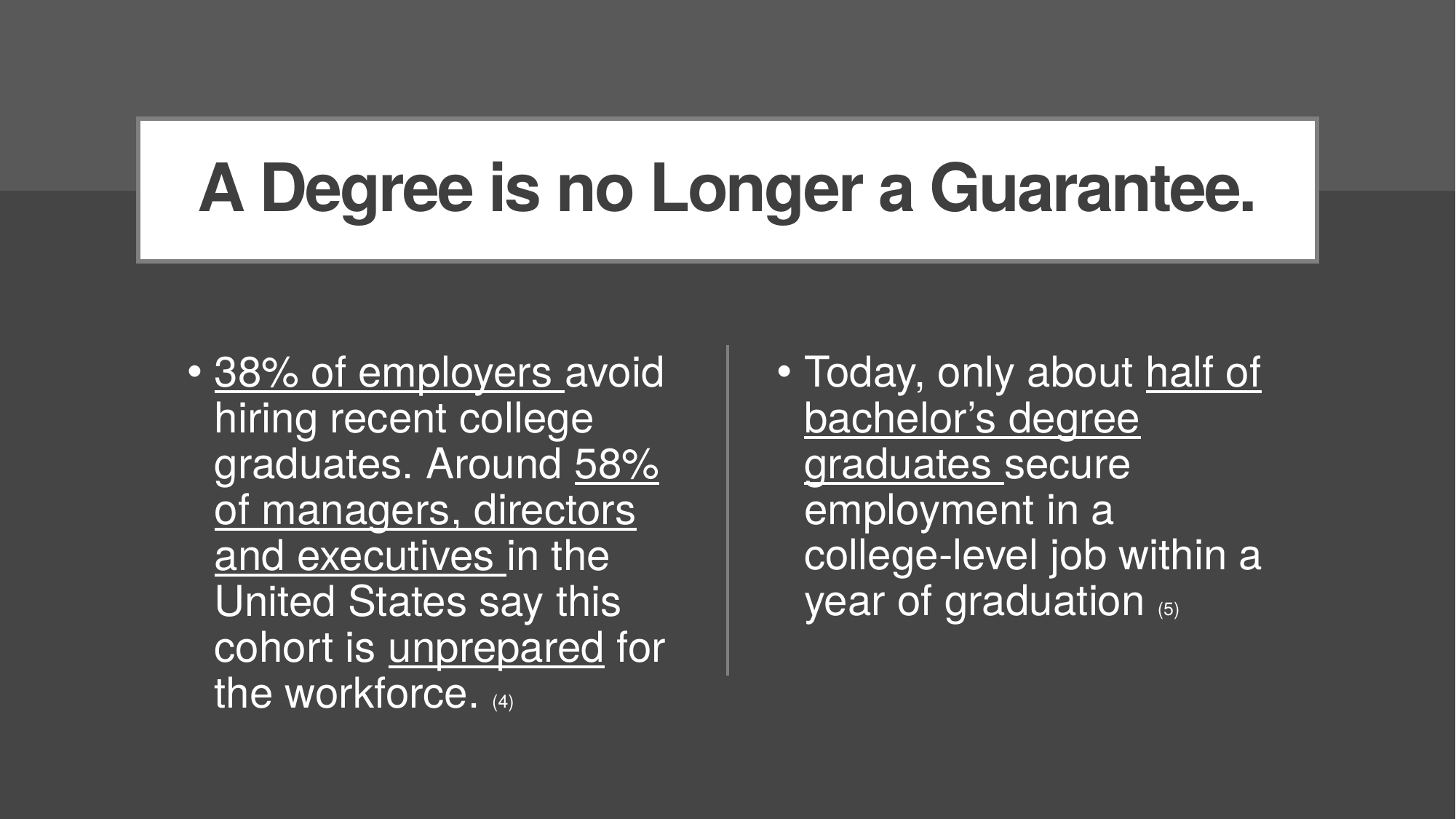

# A Degree is no Longer a Guarantee.
38% of employers avoid hiring recent college graduates. Around 58% of managers, directors and executives in the United States say this cohort is unprepared for the workforce. (4)

Today, only about half of bachelor’s degree graduates secure employment in a college-level job within a year of graduation (5)